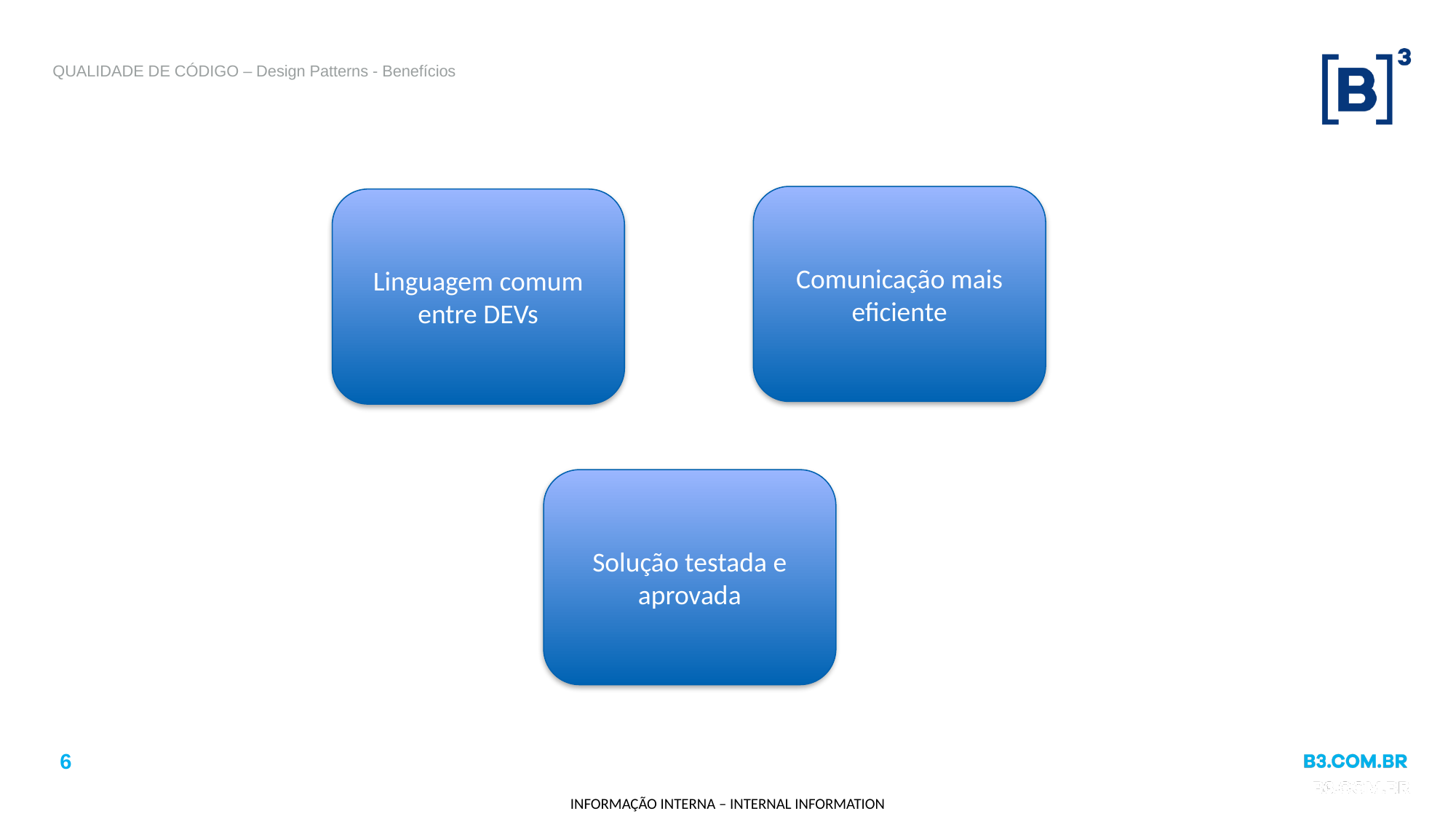

# QUALIDADE DE CÓDIGO – Design Patterns - Benefícios
Comunicação mais eficiente
Linguagem comum entre DEVs
Solução testada e aprovada